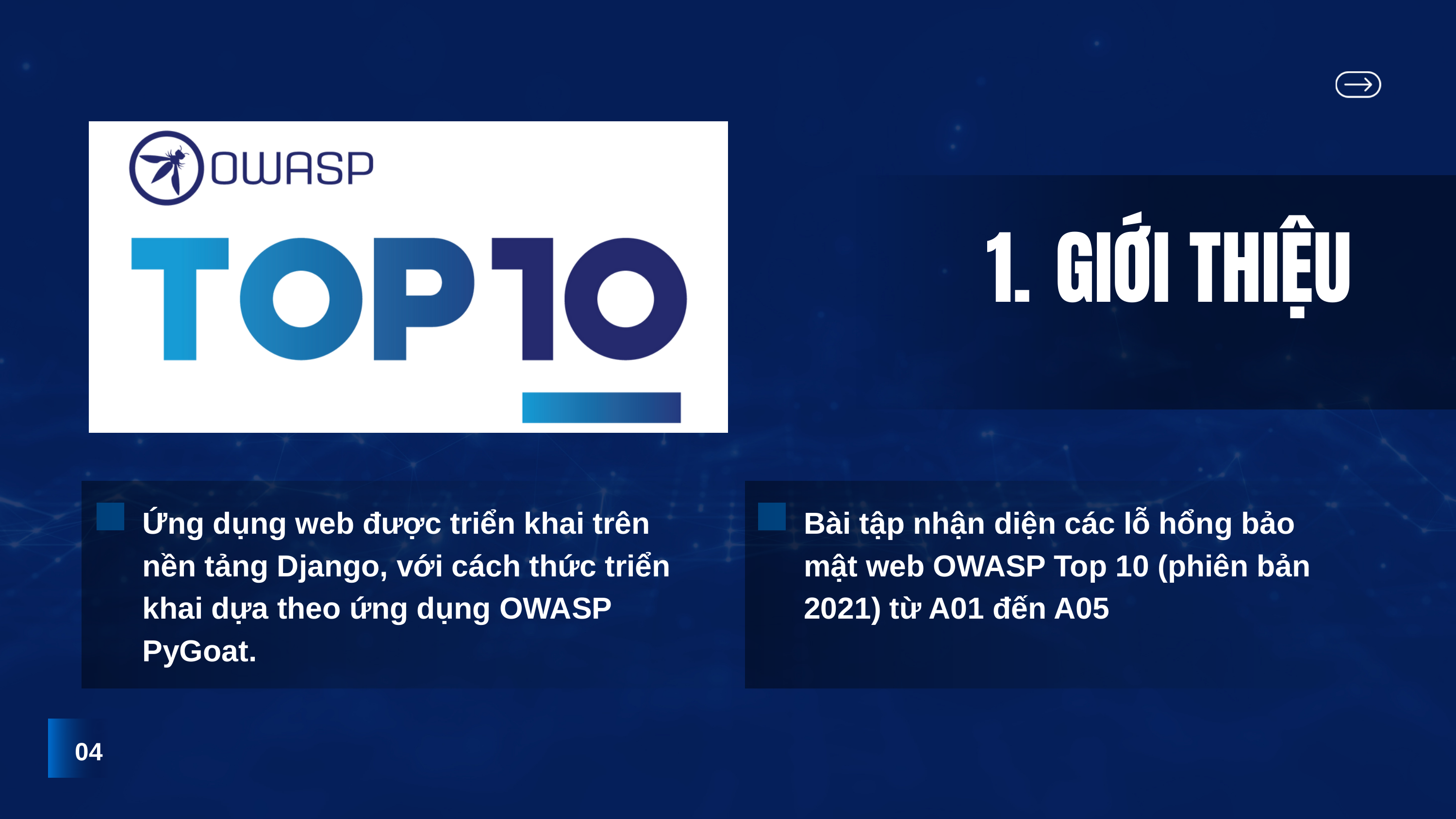

GIỚI THIỆU

Ứng dụng web được triển khai trên nền tảng Django, với cách thức triển khai dựa theo ứng dụng OWASP PyGoat.

Bài tập nhận diện các lỗ hổng bảo mật web OWASP Top 10 (phiên bản 2021) từ A01 đến A05

04